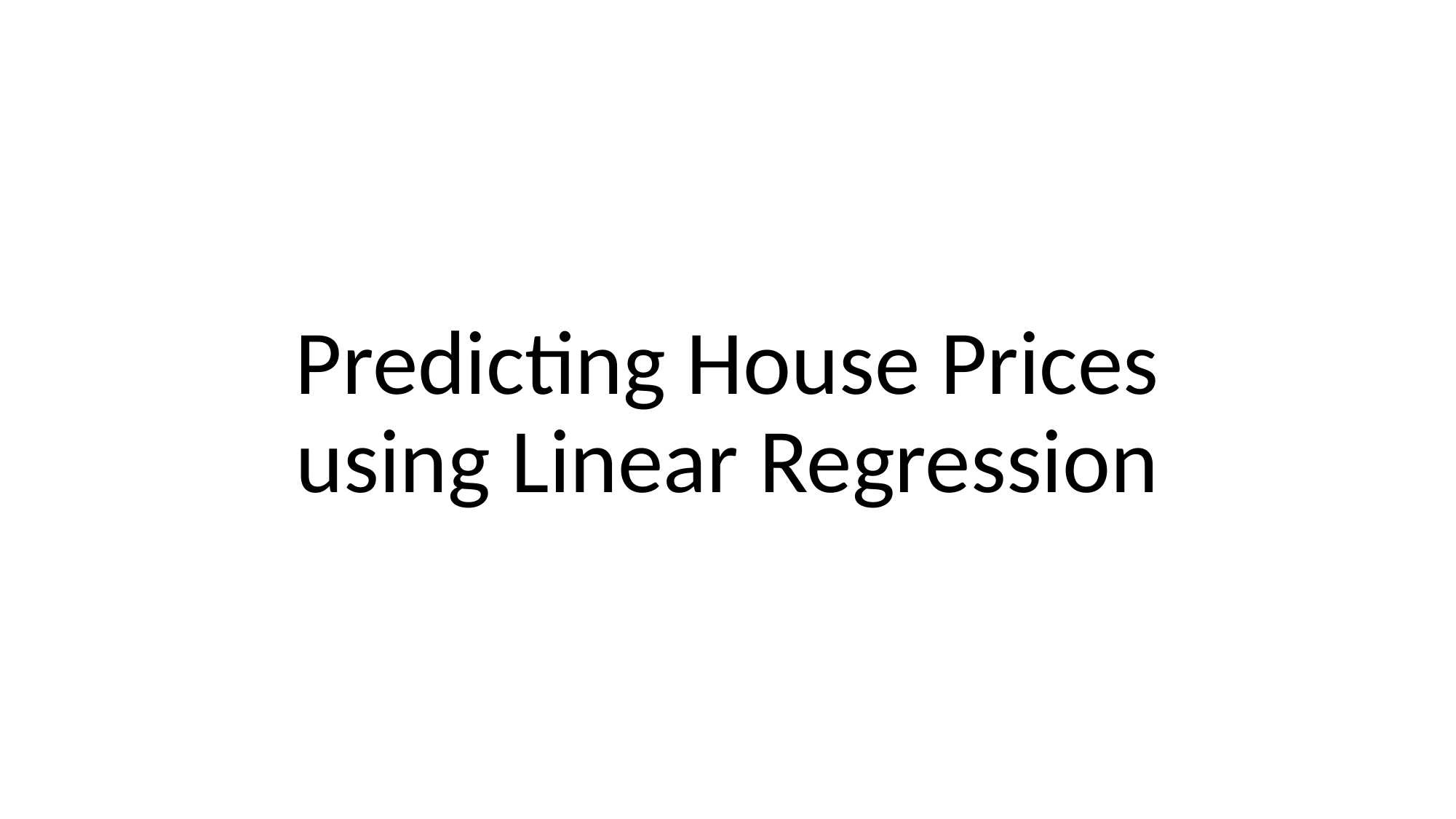

# Predicting House Prices using Linear Regression